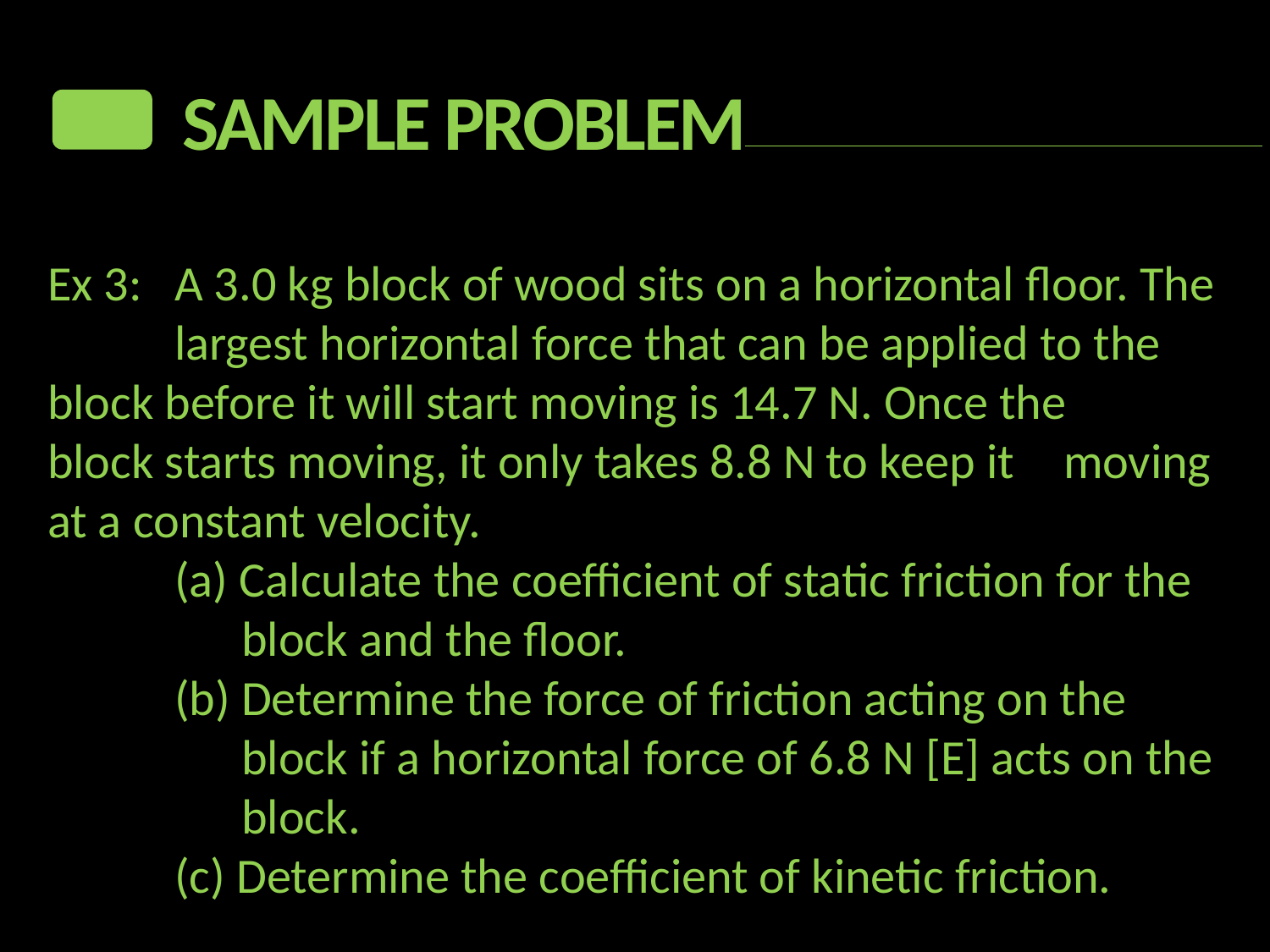

Sample Problem

Ex 3:	A 3.0 kg block of wood sits on a horizontal floor. The 	largest horizontal force that can be applied to the 	block before it will start moving is 14.7 N. Once the 	block starts moving, it only takes 8.8 N to keep it 	moving at a constant velocity.
	(a) Calculate the coefficient of static friction for the 	      block and the floor.
	(b) Determine the force of friction acting on the 		      block if a horizontal force of 6.8 N [E] acts on the 	      block.
	(c) Determine the coefficient of kinetic friction.